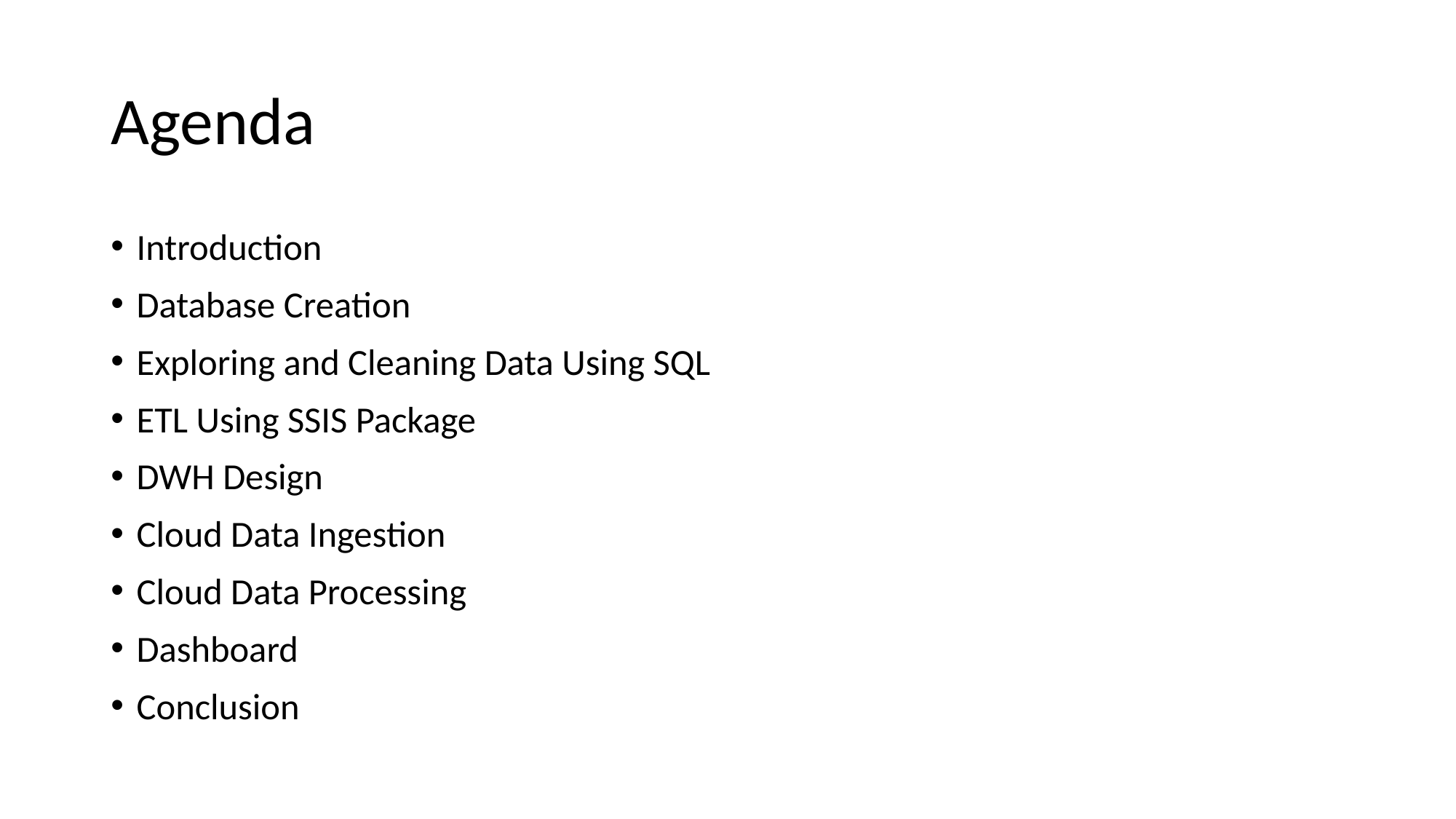

# Agenda
Introduction
Database Creation
Exploring and Cleaning Data Using SQL
ETL Using SSIS Package
DWH Design
Cloud Data Ingestion
Cloud Data Processing
Dashboard
Conclusion